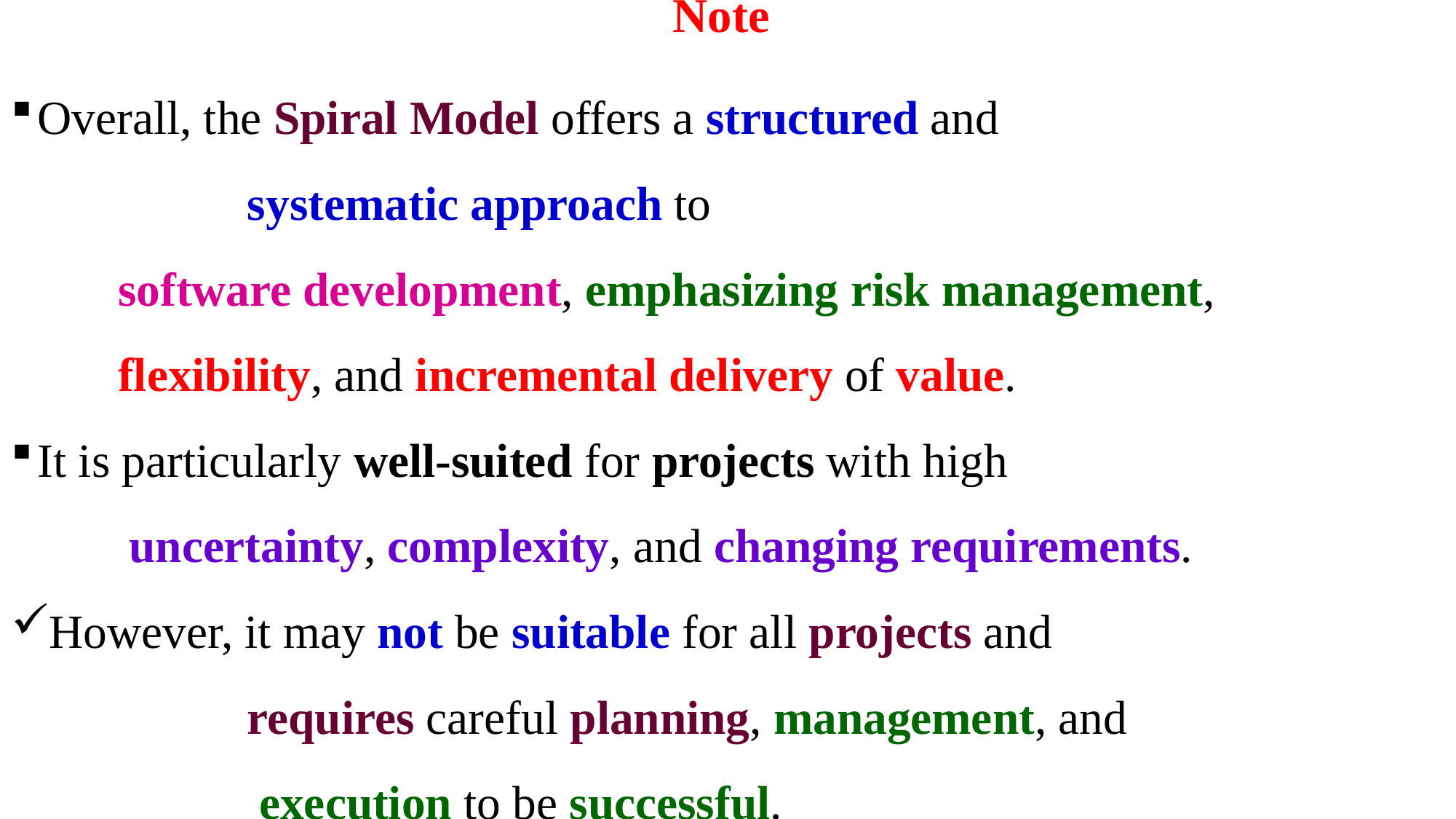

# Note
Overall, the Spiral Model offers a structured and
                    systematic approach to
		software development, emphasizing risk management,
		flexibility, and incremental delivery of value.
It is particularly well-suited for projects with high
          uncertainty, complexity, and changing requirements.
However, it may not be suitable for all projects and
                    requires careful planning, management, and
                     execution to be successful.